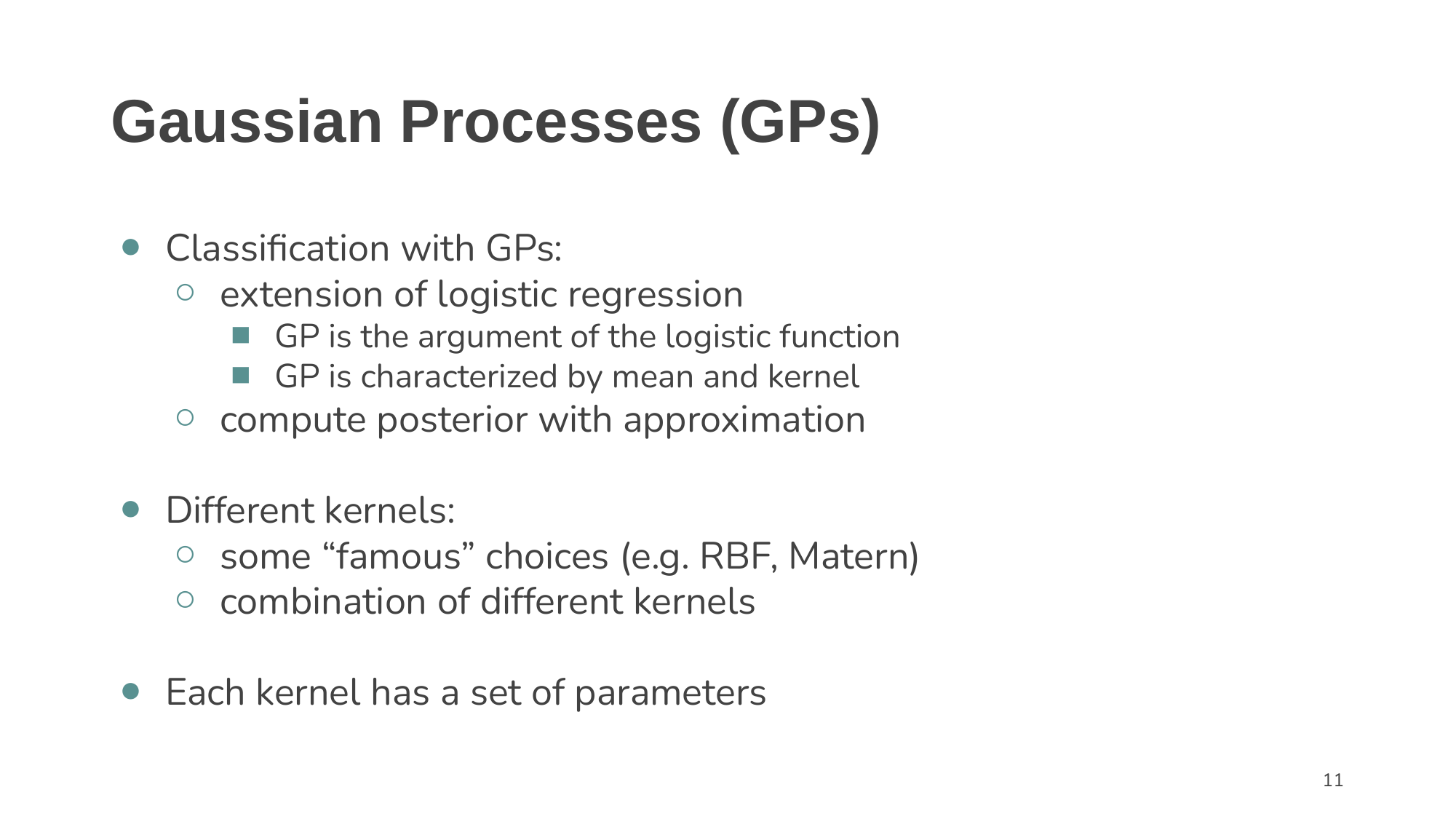

# Gaussian Processes (GPs)
Classification with GPs:
extension of logistic regression
GP is the argument of the logistic function
GP is characterized by mean and kernel
compute posterior with approximation
Different kernels:
some “famous” choices (e.g. RBF, Matern)
combination of different kernels
Each kernel has a set of parameters
11